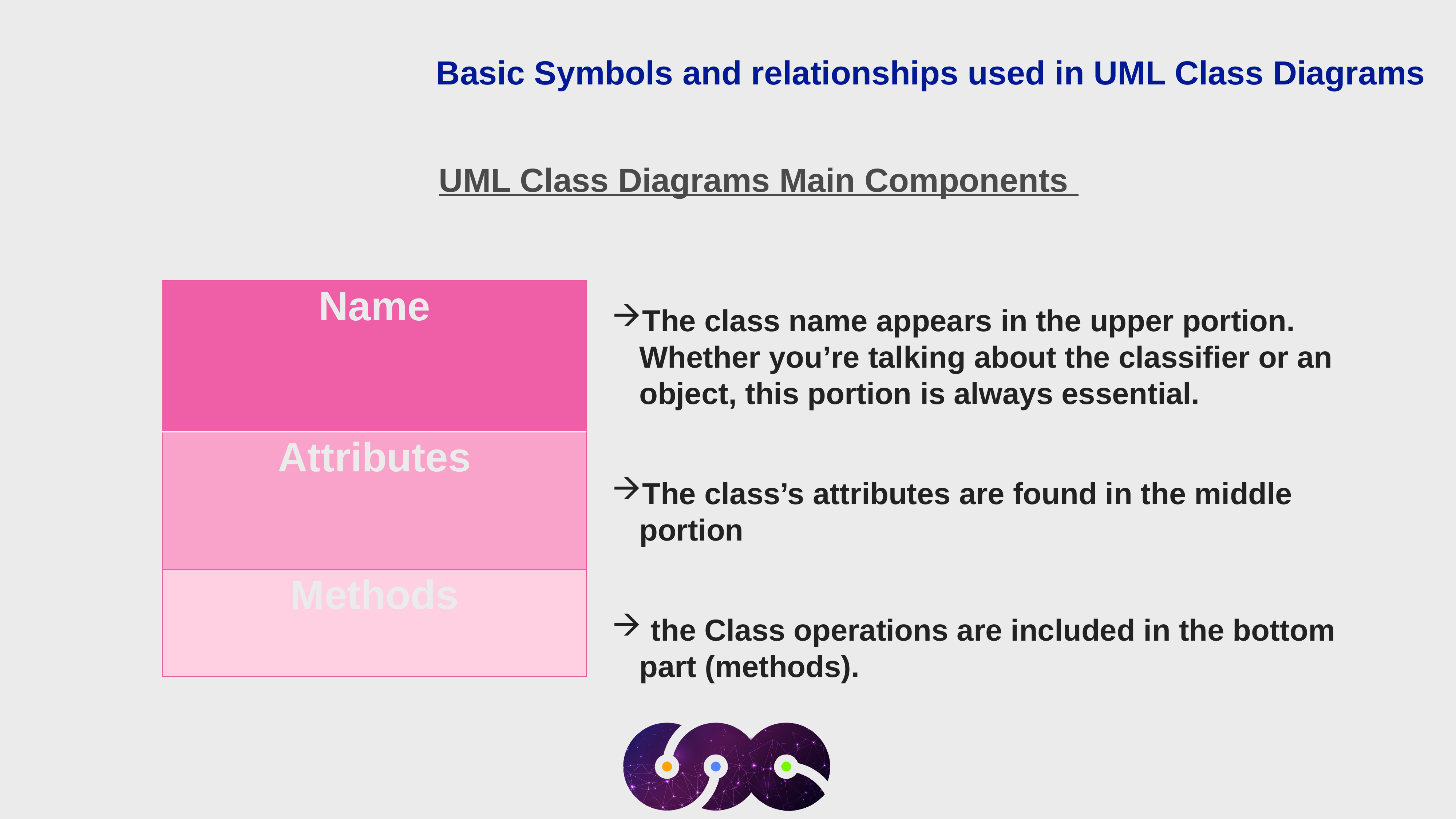

Basic Symbols and relationships used in UML Class Diagrams
UML Class Diagrams Main Components
| Name |
| --- |
| Attributes |
| Methods |
The class name appears in the upper portion. Whether you’re talking about the classifier or an object, this portion is always essential.

The class’s attributes are found in the middle portion

 the Class operations are included in the bottom part (methods).